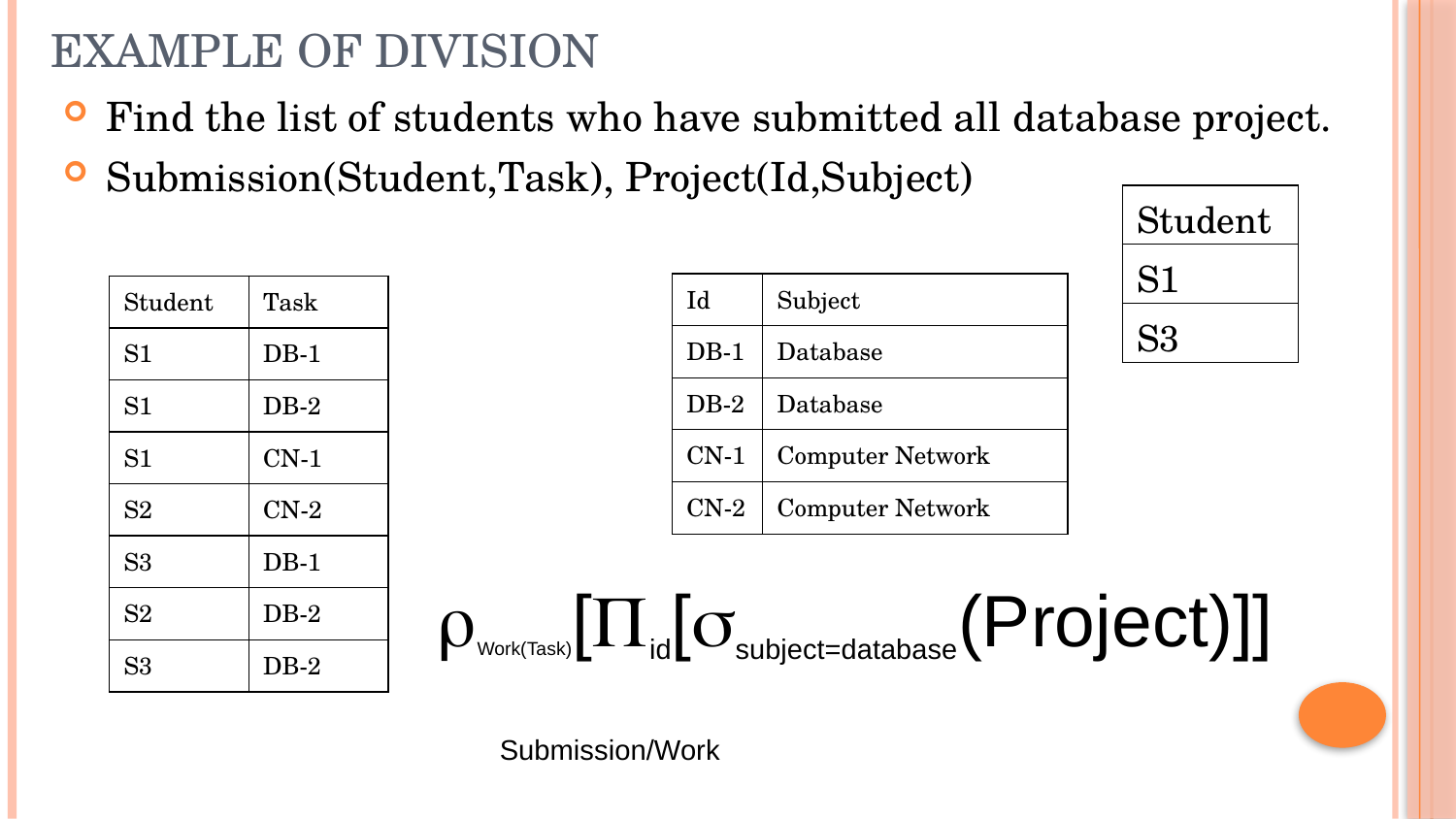

# Example of Division
Find the list of students who have submitted all database project.
Submission(Student,Task), Project(Id,Subject)

| Student |
| --- |
| S1 |
| S3 |
| Id | Subject |
| --- | --- |
| DB-1 | Database |
| DB-2 | Database |
| CN-1 | Computer Network |
| CN-2 | Computer Network |
| Student | Task |
| --- | --- |
| S1 | DB-1 |
| S1 | DB-2 |
| S1 | CN-1 |
| S2 | CN-2 |
| S3 | DB-1 |
| S2 | DB-2 |
| S3 | DB-2 |
ρWork(Task)[Πid[σsubject=database(Project)]]
Submission/Work